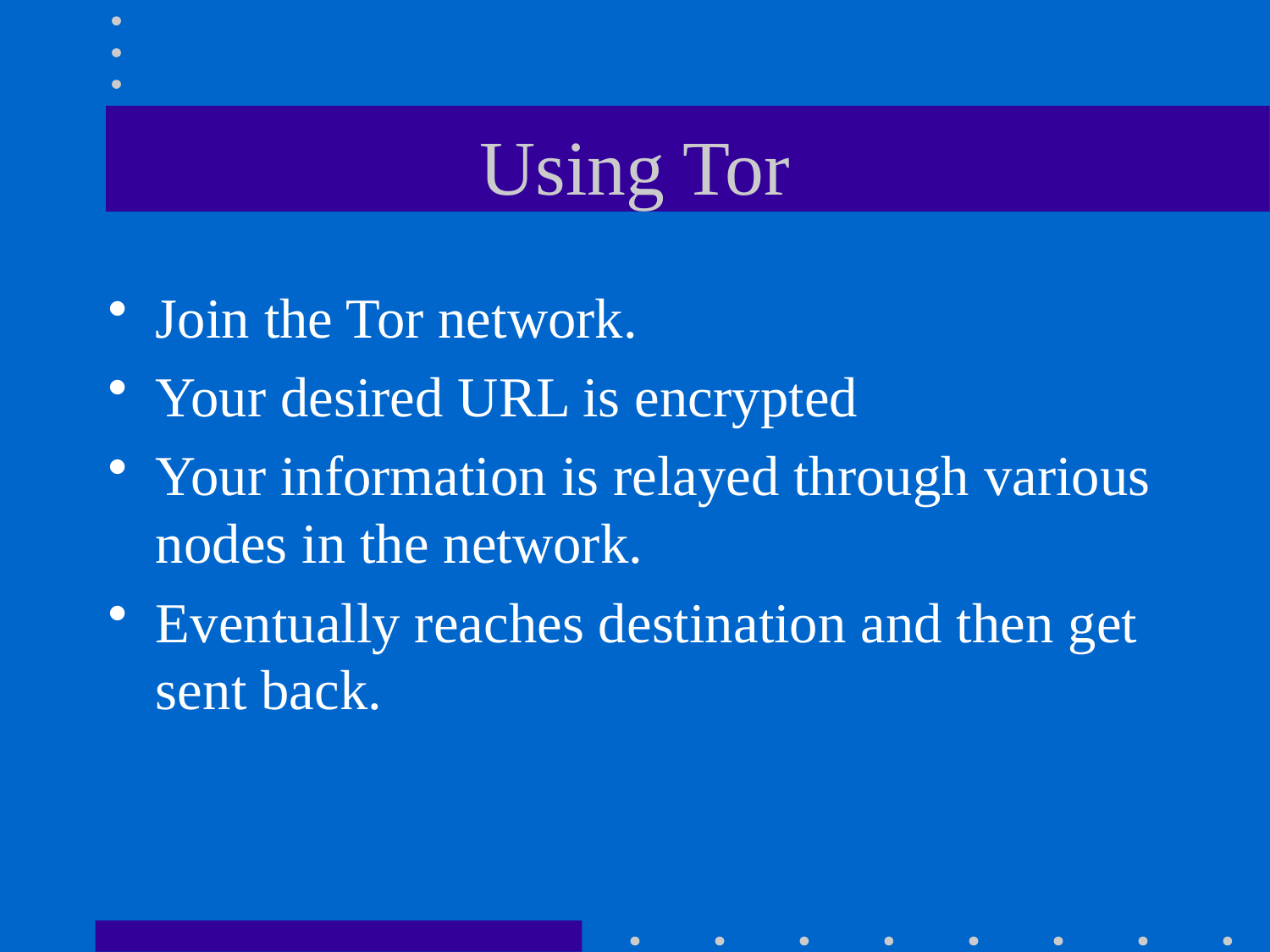

# Using Tor
Join the Tor network.
Your desired URL is encrypted
Your information is relayed through various nodes in the network.
Eventually reaches destination and then get sent back.